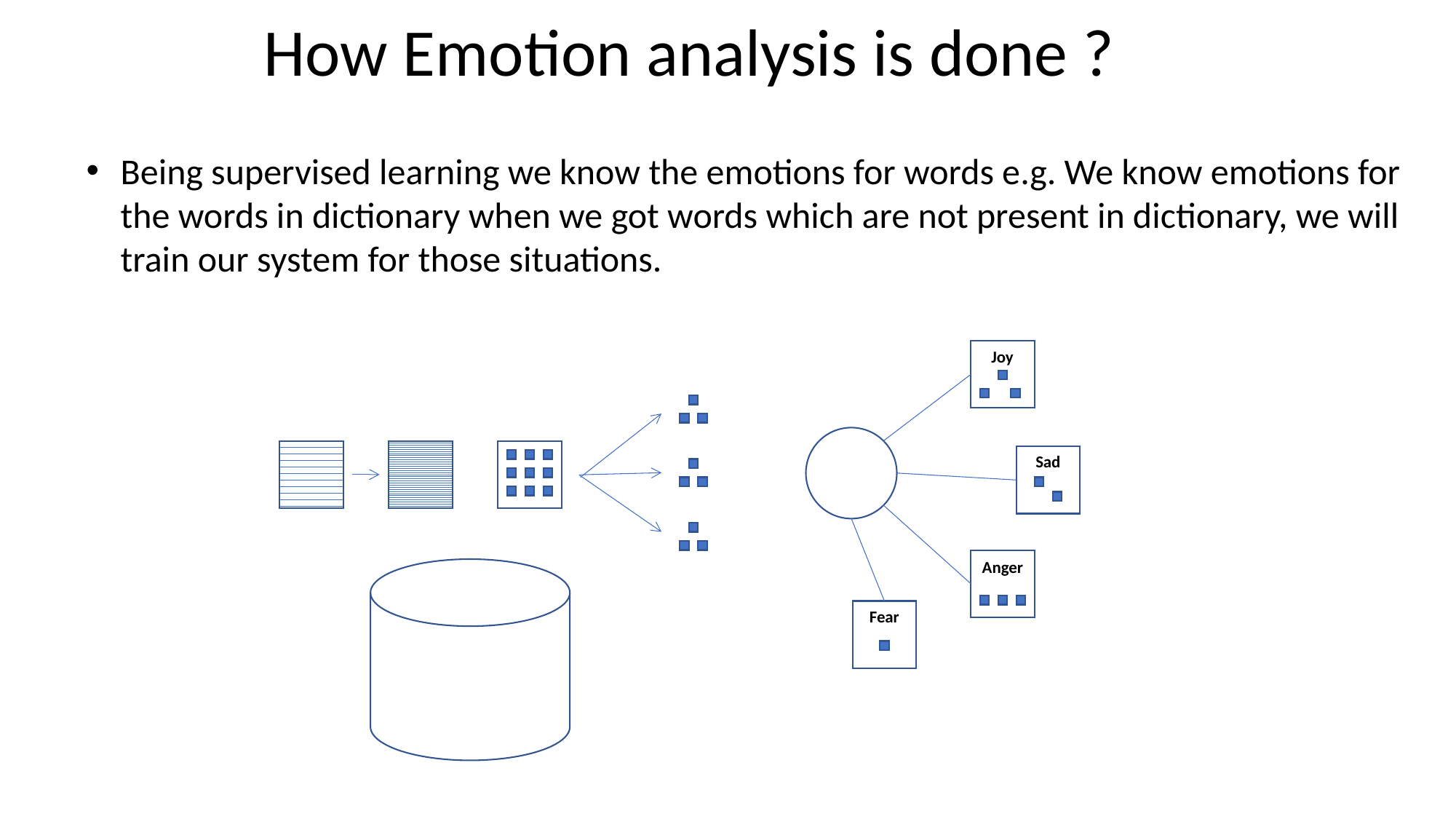

# How Emotion analysis is done ?
Being supervised learning we know the emotions for words e.g. We know emotions for the words in dictionary when we got words which are not present in dictionary, we will train our system for those situations.

Joy

Sad

Anger

Fear